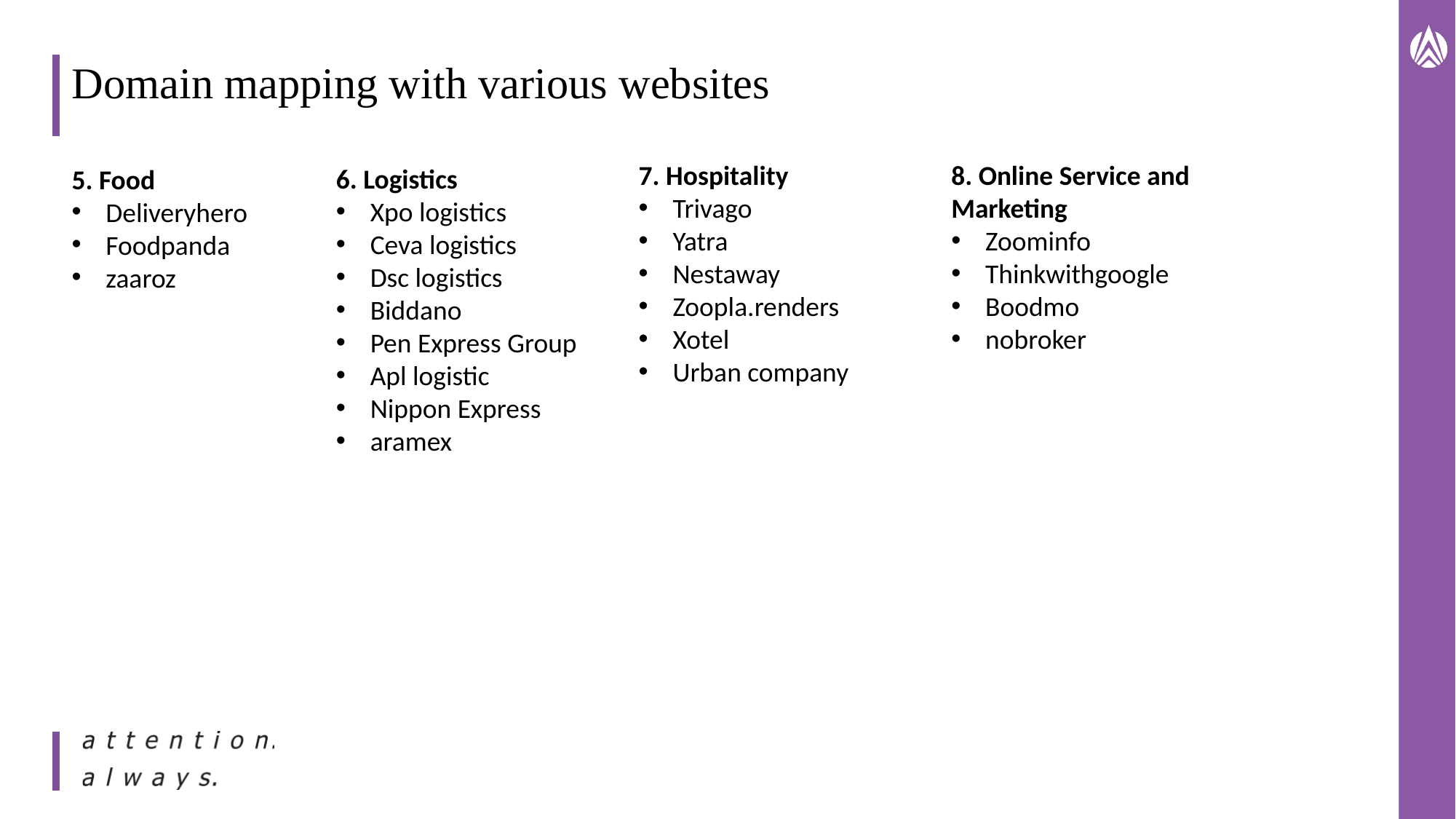

# Domain mapping with various websites

7. Hospitality
Trivago
Yatra
Nestaway
Zoopla.renders
Xotel
Urban company
8. Online Service and Marketing
Zoominfo
Thinkwithgoogle
Boodmo
nobroker
6. Logistics
Xpo logistics
Ceva logistics
Dsc logistics
Biddano
Pen Express Group
Apl logistic
Nippon Express
aramex
5. Food
Deliveryhero
Foodpanda
zaaroz